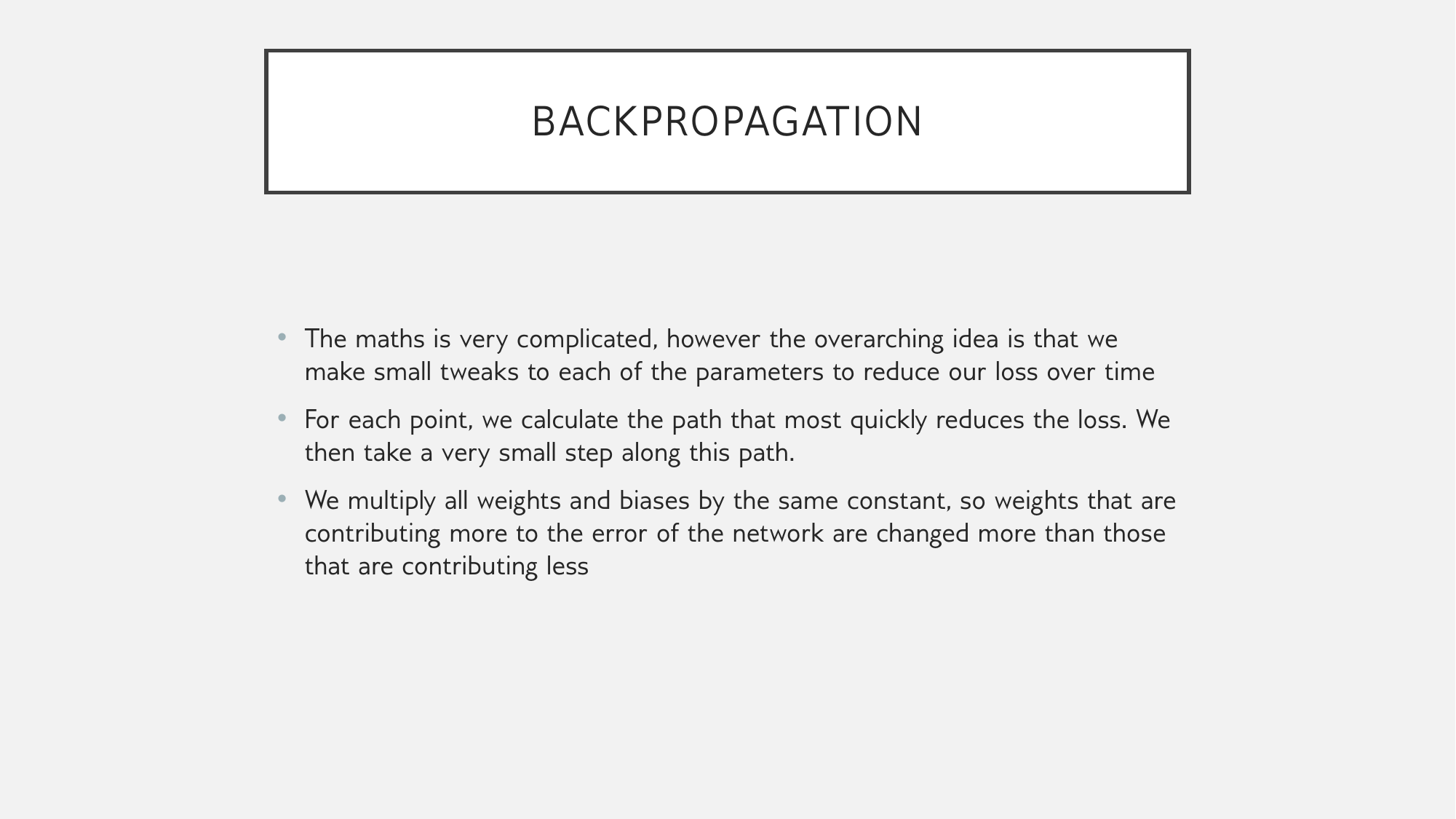

# Backpropagation
The maths is very complicated, however the overarching idea is that we make small tweaks to each of the parameters to reduce our loss over time
For each point, we calculate the path that most quickly reduces the loss. We then take a very small step along this path.
We multiply all weights and biases by the same constant, so weights that are contributing more to the error of the network are changed more than those that are contributing less